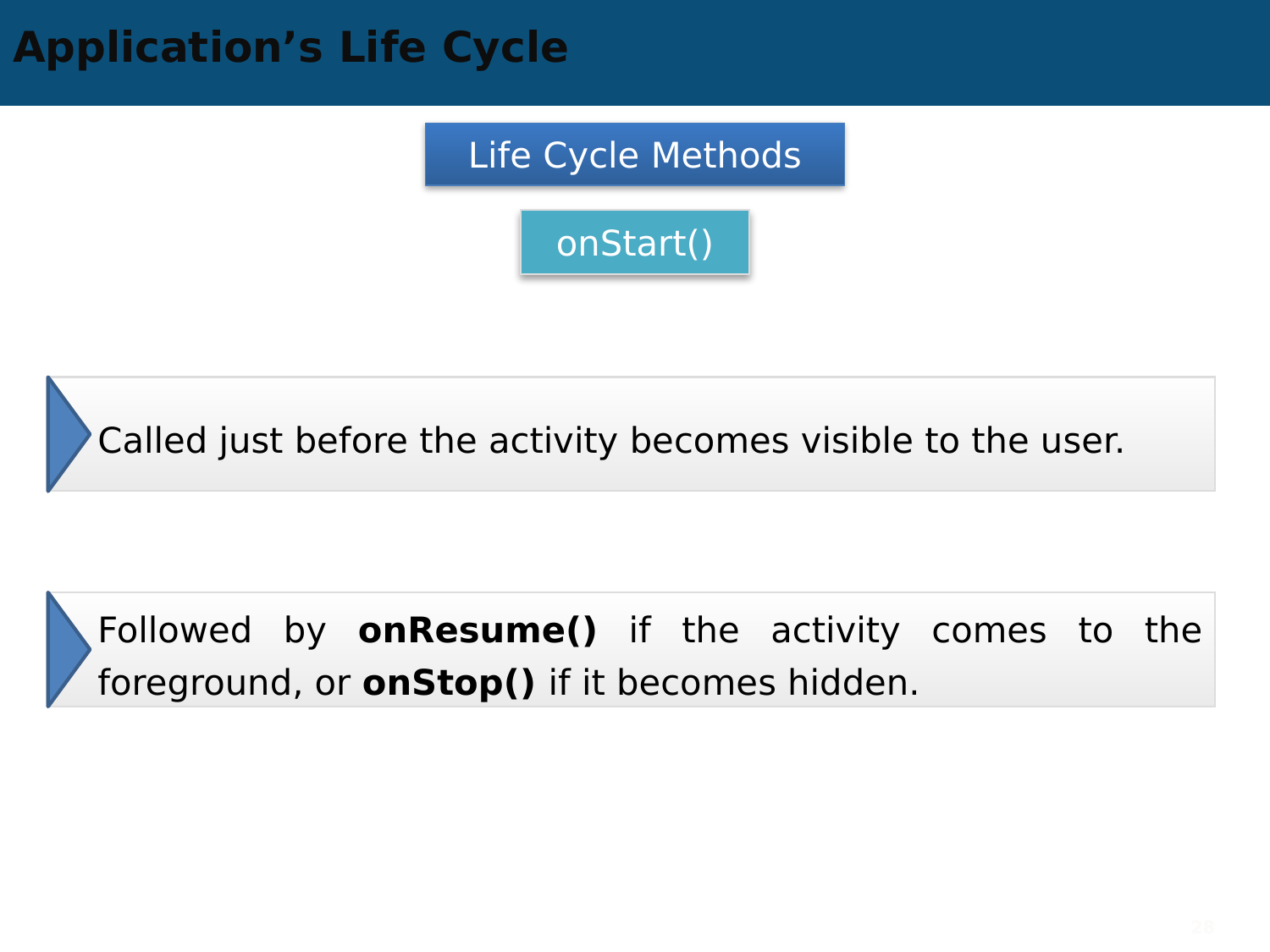

# Application’s Life Cycle
Life Cycle Methods
onStart()
Called just before the activity becomes visible to the user.

Followed by onResume() if the activity comes to the foreground, or onStop() if it becomes hidden.